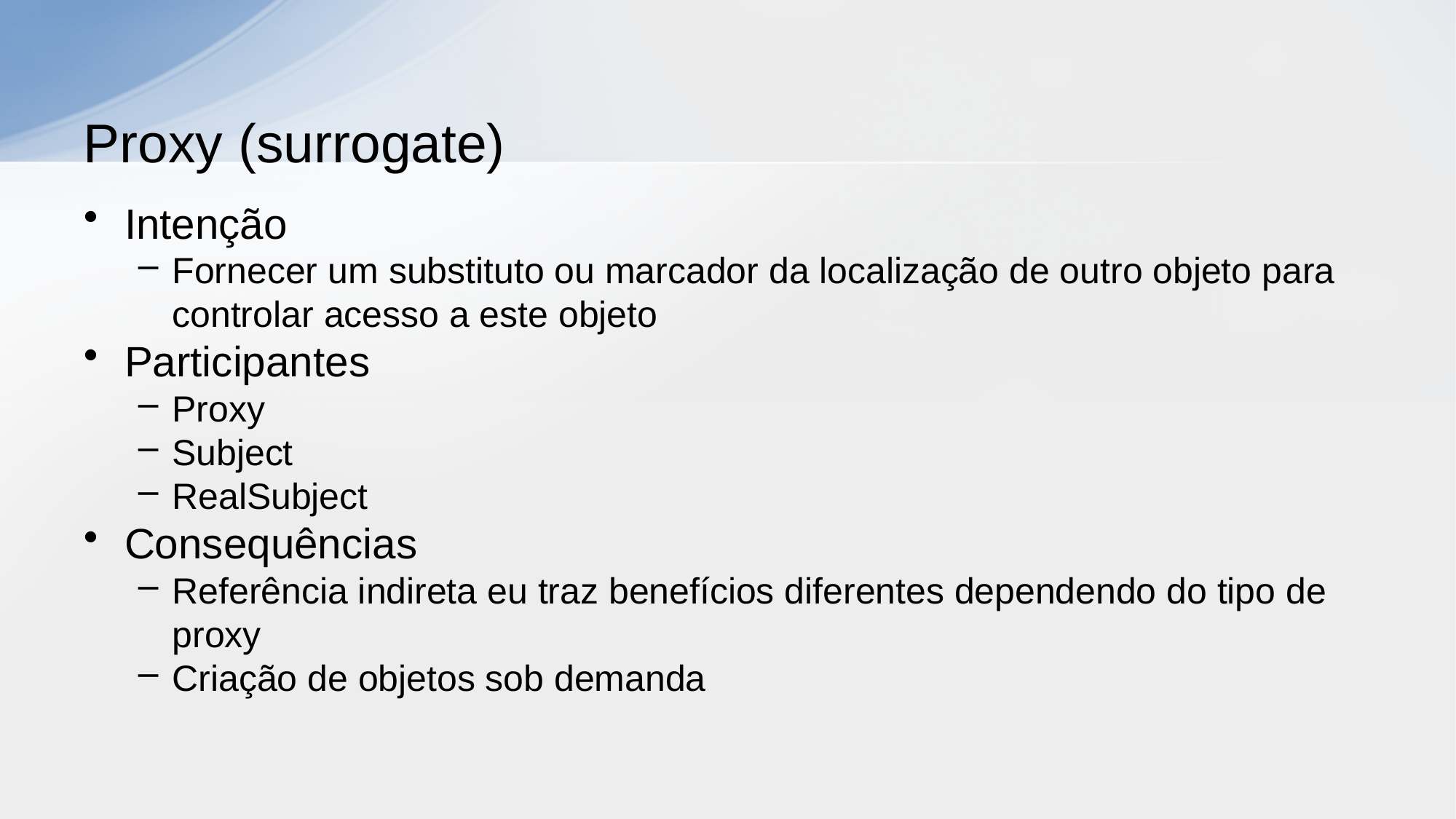

# Proxy (surrogate)
Intenção
Fornecer um substituto ou marcador da localização de outro objeto para controlar acesso a este objeto
Participantes
Proxy
Subject
RealSubject
Consequências
Referência indireta eu traz benefícios diferentes dependendo do tipo de proxy
Criação de objetos sob demanda